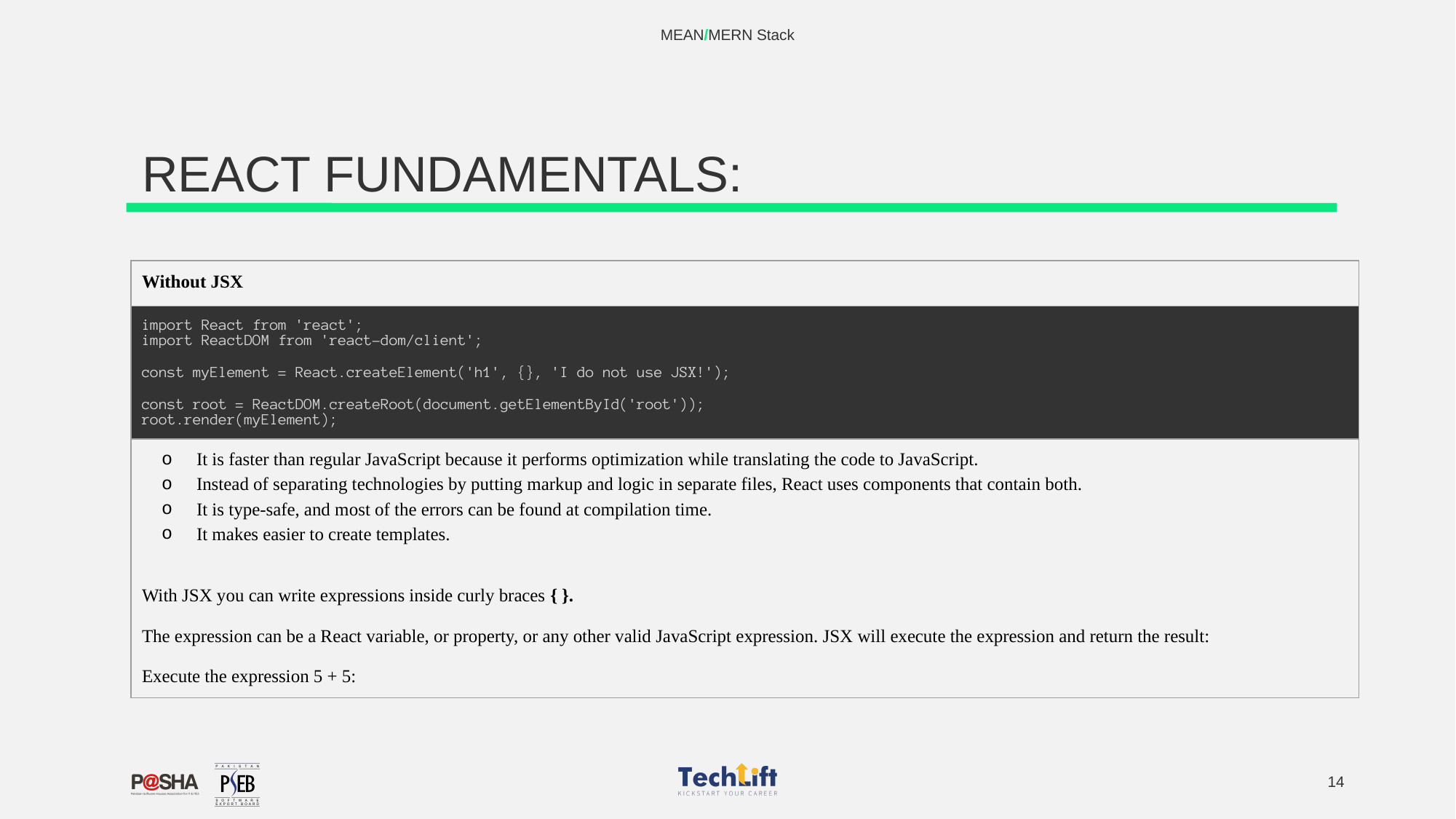

MEAN/MERN Stack
# REACT FUNDAMENTALS:
| Without JSX |
| --- |
| import React from 'react'; import ReactDOM from 'react-dom/client'; const myElement = React.createElement('h1', {}, 'I do not use JSX!'); const root = ReactDOM.createRoot(document.getElementById('root')); root.render(myElement); |
| It is faster than regular JavaScript because it performs optimization while translating the code to JavaScript. Instead of separating technologies by putting markup and logic in separate files, React uses components that contain both. It is type-safe, and most of the errors can be found at compilation time. It makes easier to create templates. With JSX you can write expressions inside curly braces { }. The expression can be a React variable, or property, or any other valid JavaScript expression. JSX will execute the expression and return the result: Execute the expression 5 + 5: |
14